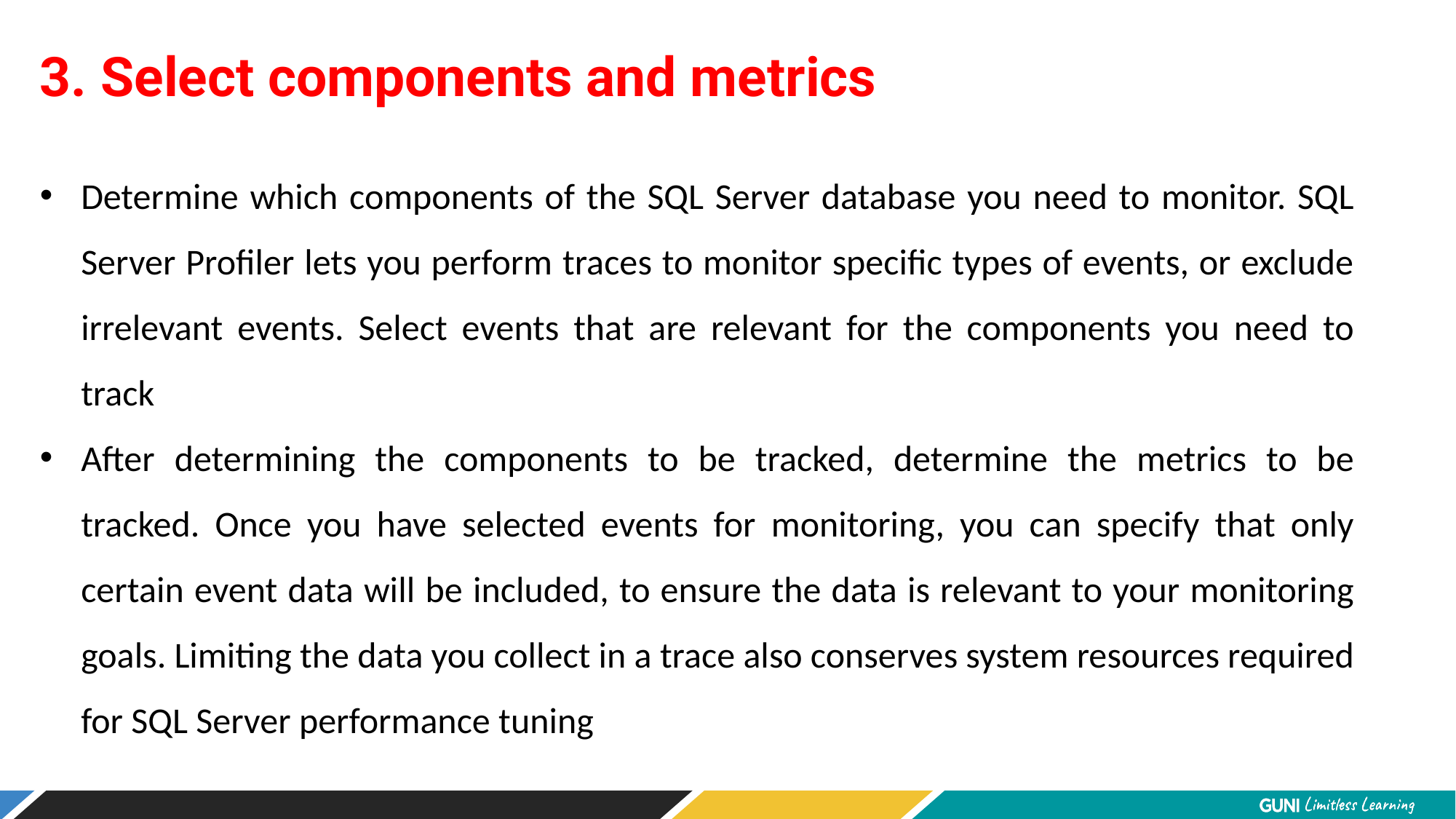

3. Select components and metrics
Determine which components of the SQL Server database you need to monitor. SQL Server Profiler lets you perform traces to monitor specific types of events, or exclude irrelevant events. Select events that are relevant for the components you need to track
After determining the components to be tracked, determine the metrics to be tracked. Once you have selected events for monitoring, you can specify that only certain event data will be included, to ensure the data is relevant to your monitoring goals. Limiting the data you collect in a trace also conserves system resources required for SQL Server performance tuning